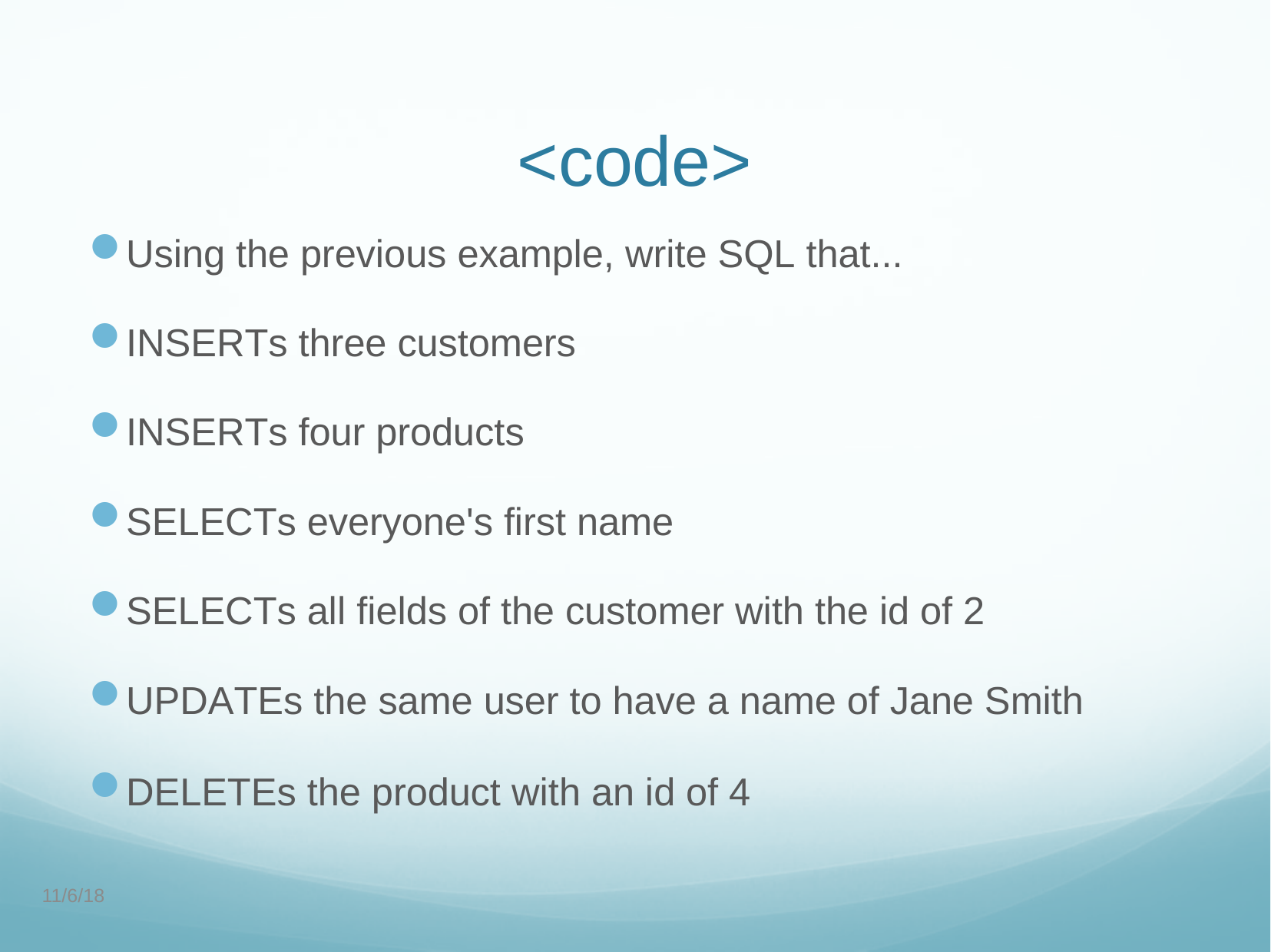

# <code>
Using the previous example, write SQL that...
INSERTs three customers
INSERTs four products
SELECTs everyone's first name
SELECTs all fields of the customer with the id of 2
UPDATEs the same user to have a name of Jane Smith

DELETEs the product with an id of 4

11/6/18
Web Sys I - MySQL
44